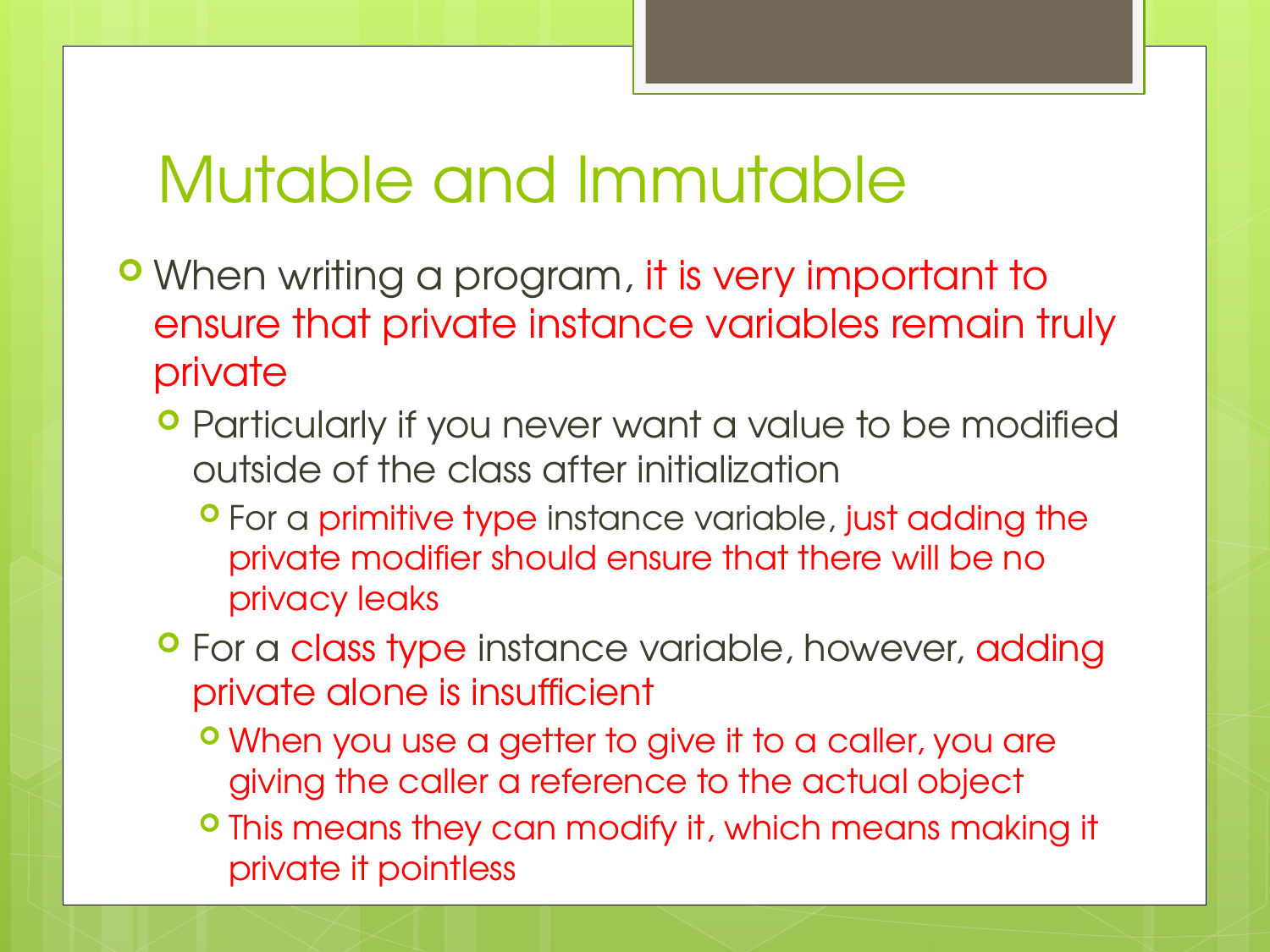

# Mutable and Immutable
When writing a program, it is very important to ensure that private instance variables remain truly private
Particularly if you never want a value to be modified outside of the class after initialization
For a primitive type instance variable, just adding the private modifier should ensure that there will be no privacy leaks
For a class type instance variable, however, adding private alone is insufficient
When you use a getter to give it to a caller, you are giving the caller a reference to the actual object
This means they can modify it, which means making it private it pointless